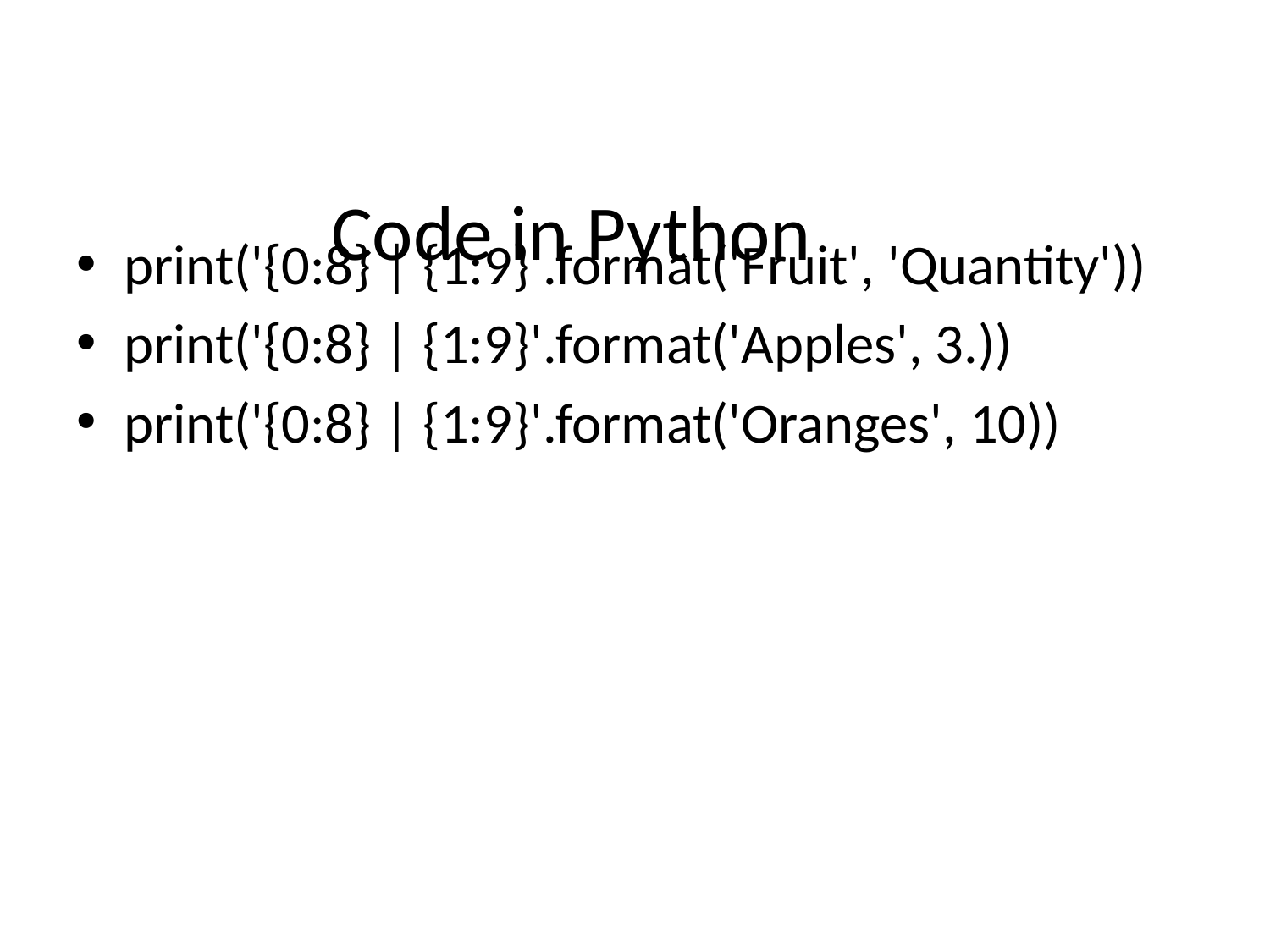

# Code in Python
print('{0:8} | {1:9}'.format('Fruit', 'Quantity'))
print('{0:8} | {1:9}'.format('Apples', 3.))
print('{0:8} | {1:9}'.format('Oranges', 10))